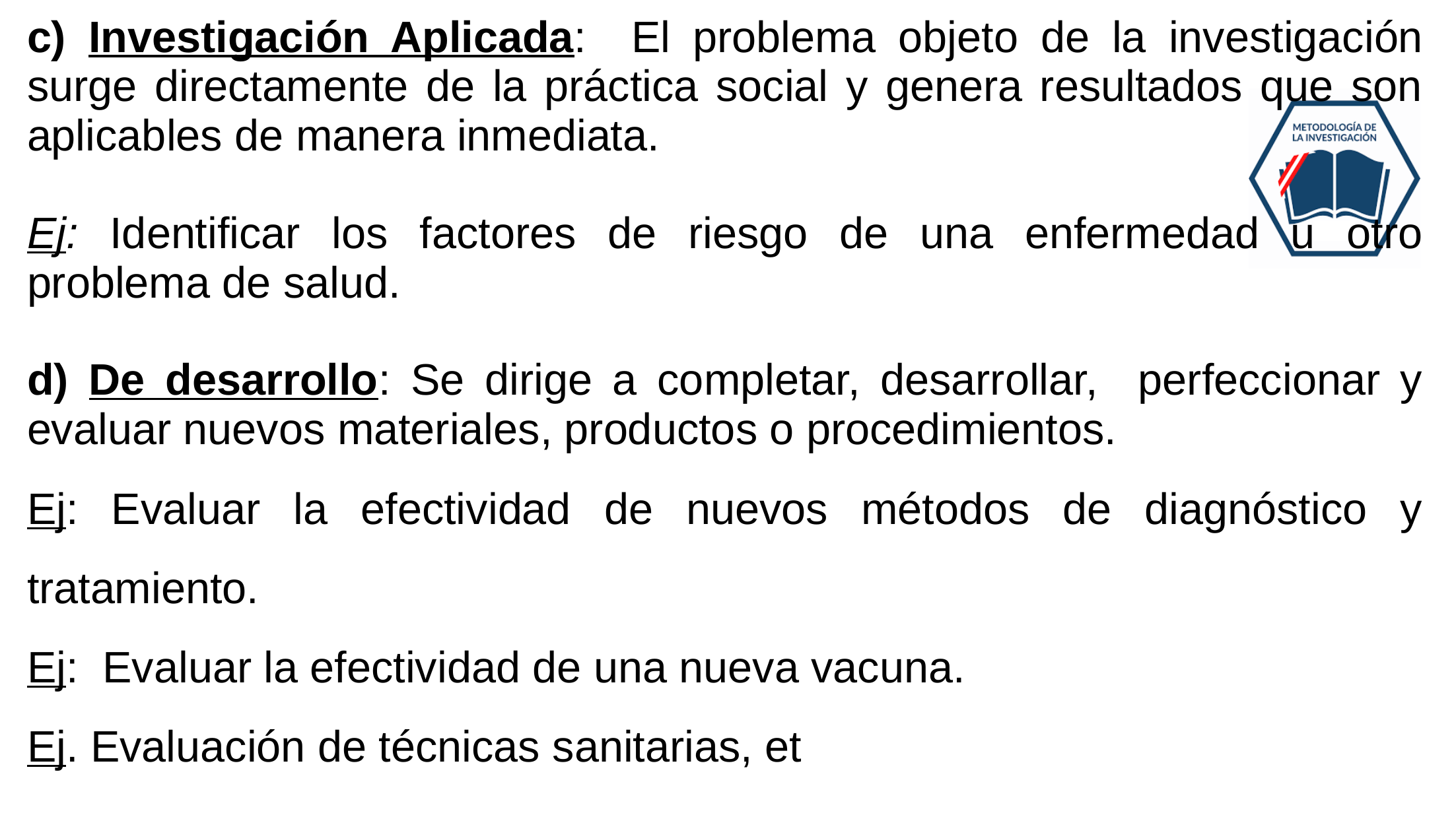

-
Clasificación de las investigaciones
c) Investigación Aplicada:  El problema objeto de la investigación surge directamente de la práctica social y genera resultados que son aplicables de manera inmediata.

Ej: Identificar los factores de riesgo de una enfermedad u otro problema de salud.

d) De desarrollo: Se dirige a completar, desarrollar,  perfeccionar y evaluar nuevos materiales, productos o procedimientos.
Ej: Evaluar la efectividad de nuevos métodos de diagnóstico y tratamiento.
Ej:  Evaluar la efectividad de una nueva vacuna.
Ej. Evaluación de técnicas sanitarias, et